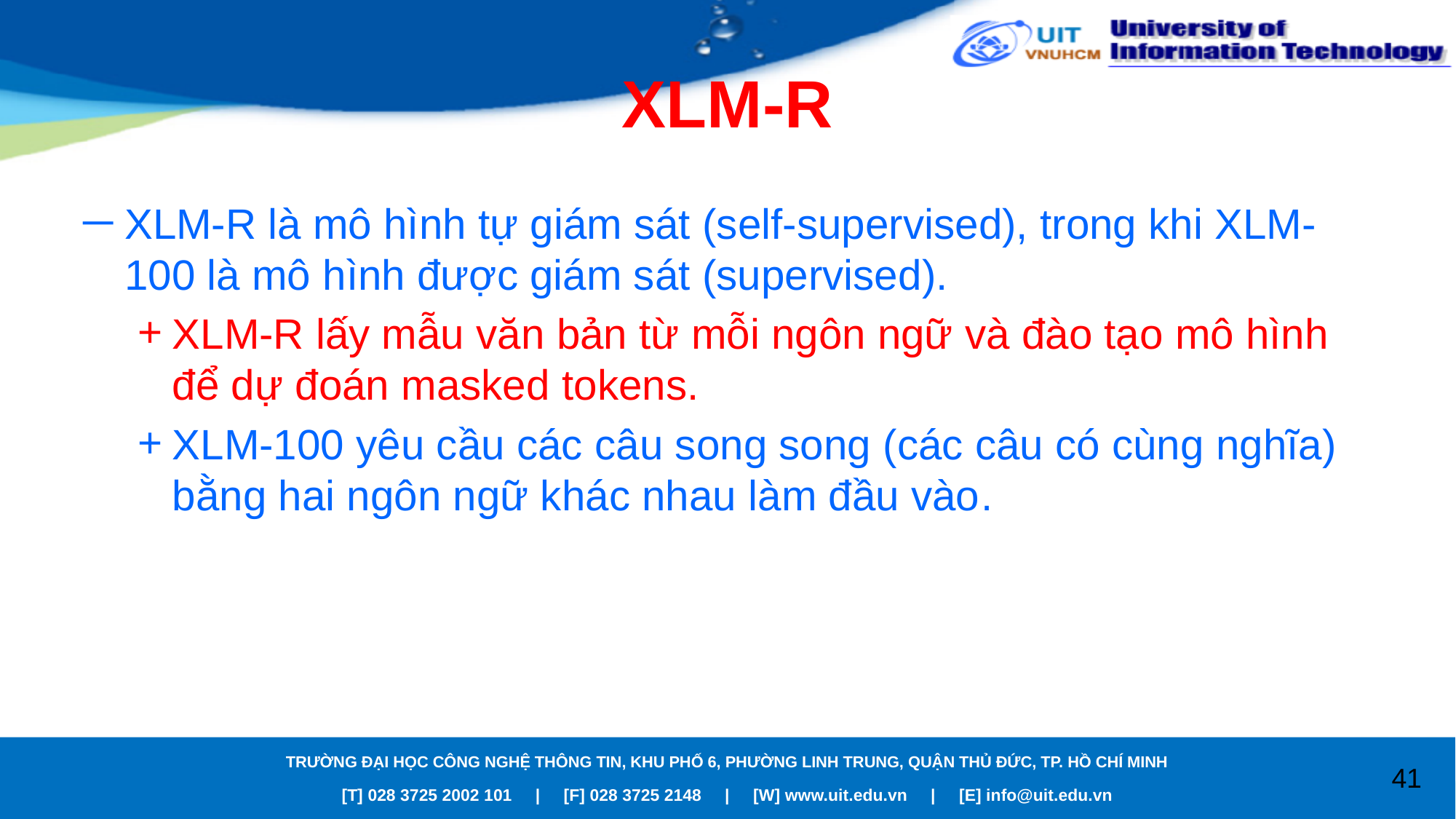

# XLM-R
XLM-R là mô hình tự giám sát (self-supervised), trong khi XLM-100 là mô hình được giám sát (supervised).
XLM-R lấy mẫu văn bản từ mỗi ngôn ngữ và đào tạo mô hình để dự đoán masked tokens.
XLM-100 yêu cầu các câu song song (các câu có cùng nghĩa) bằng hai ngôn ngữ khác nhau làm đầu vào.